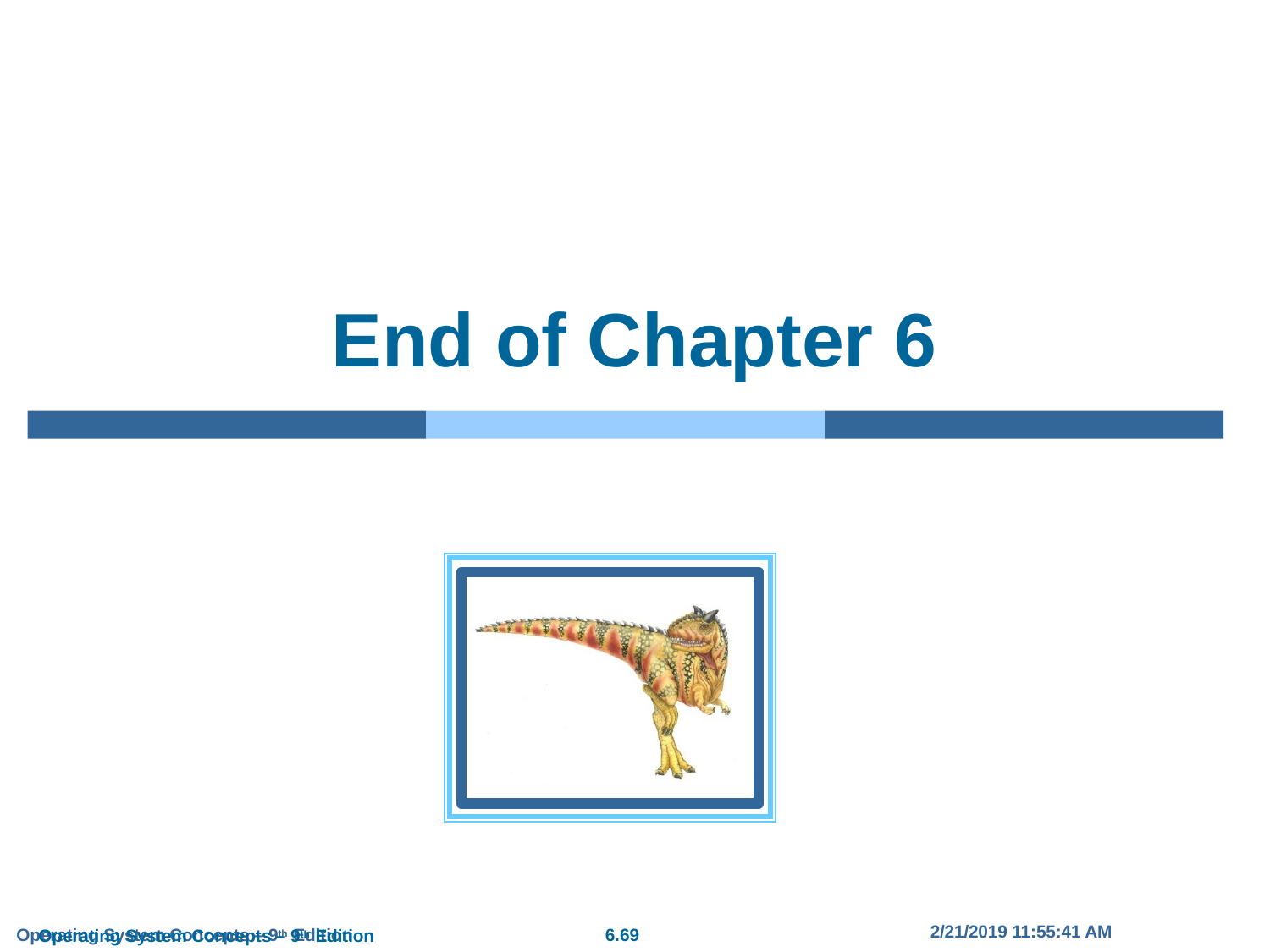

# End of Chapter 6

2/21/2019 11:55:41 AM
Operating System Concepts – 9th Edition
6.69
Operating System Concepts – 9th Edition